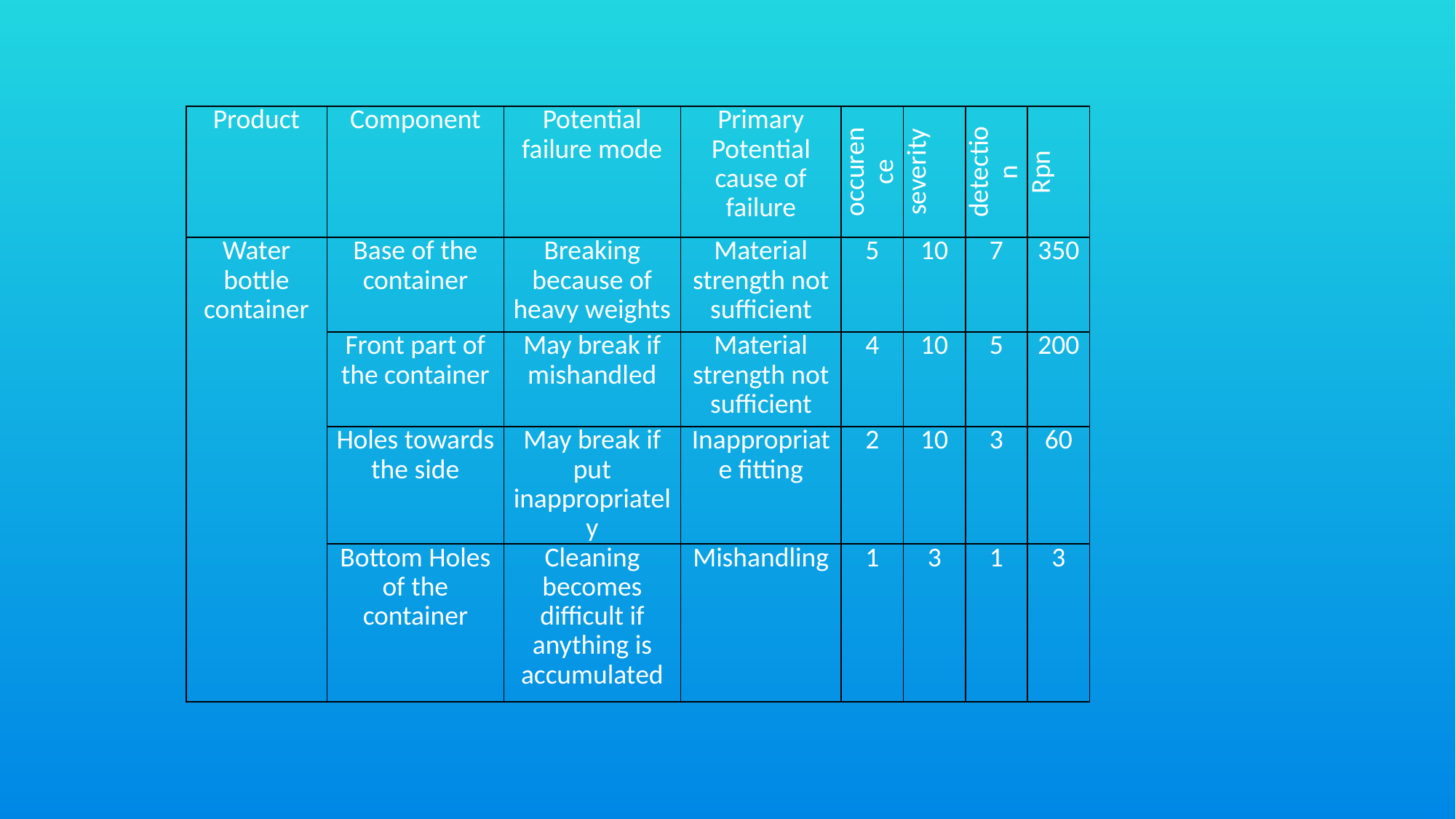

| Product | Component | Potential failure mode | Primary Potential cause of failure | occurence | severity | detection | Rpn |
| --- | --- | --- | --- | --- | --- | --- | --- |
| Water bottle container | Base of the container | Breaking because of heavy weights | Material strength not sufficient | 5 | 10 | 7 | 350 |
|  | Front part of the container | May break if mishandled | Material strength not sufficient | 4 | 10 | 5 | 200 |
|  | Holes towards the side | May break if put inappropriately | Inappropriate fitting | 2 | 10 | 3 | 60 |
|  | Bottom Holes of the container | Cleaning becomes difficult if anything is accumulated | Mishandling | 1 | 3 | 1 | 3 |